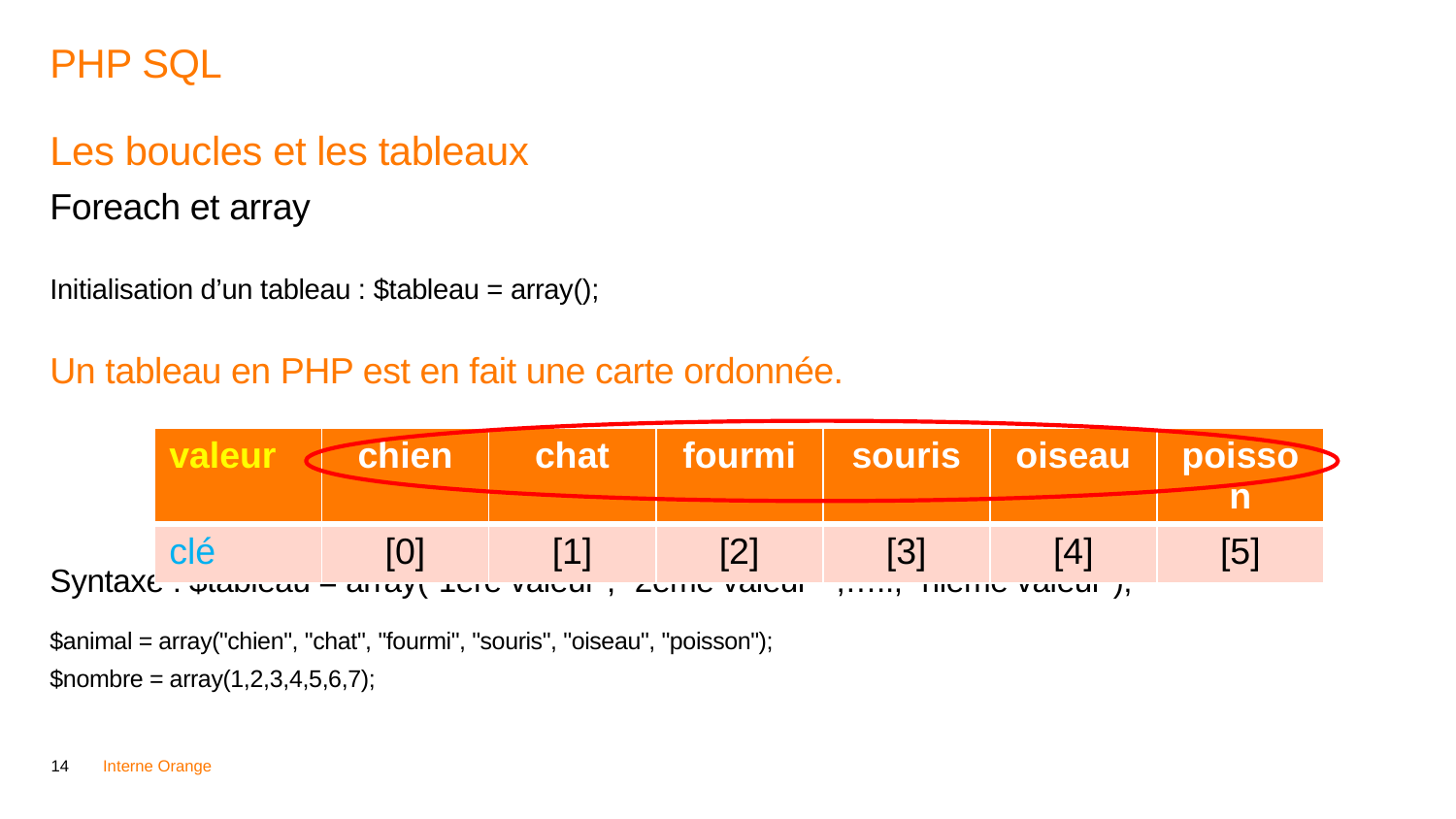

# PHP SQL Les boucles et les tableaux
Foreach et array

Initialisation d’un tableau : $tableau = array();

Un tableau en PHP est en fait une carte ordonnée.

Syntaxe : $tableau = array("1ere valeur", "2eme valeur " ,….., "nieme valeur");

$animal = array("chien", "chat", "fourmi", "souris", "oiseau", "poisson");
$nombre = array(1,2,3,4,5,6,7);

| valeur | chien | chat | fourmi | souris | oiseau | poisson |
| --- | --- | --- | --- | --- | --- | --- |
| clé | [0] | [1] | [2] | [3] | [4] | [5] |